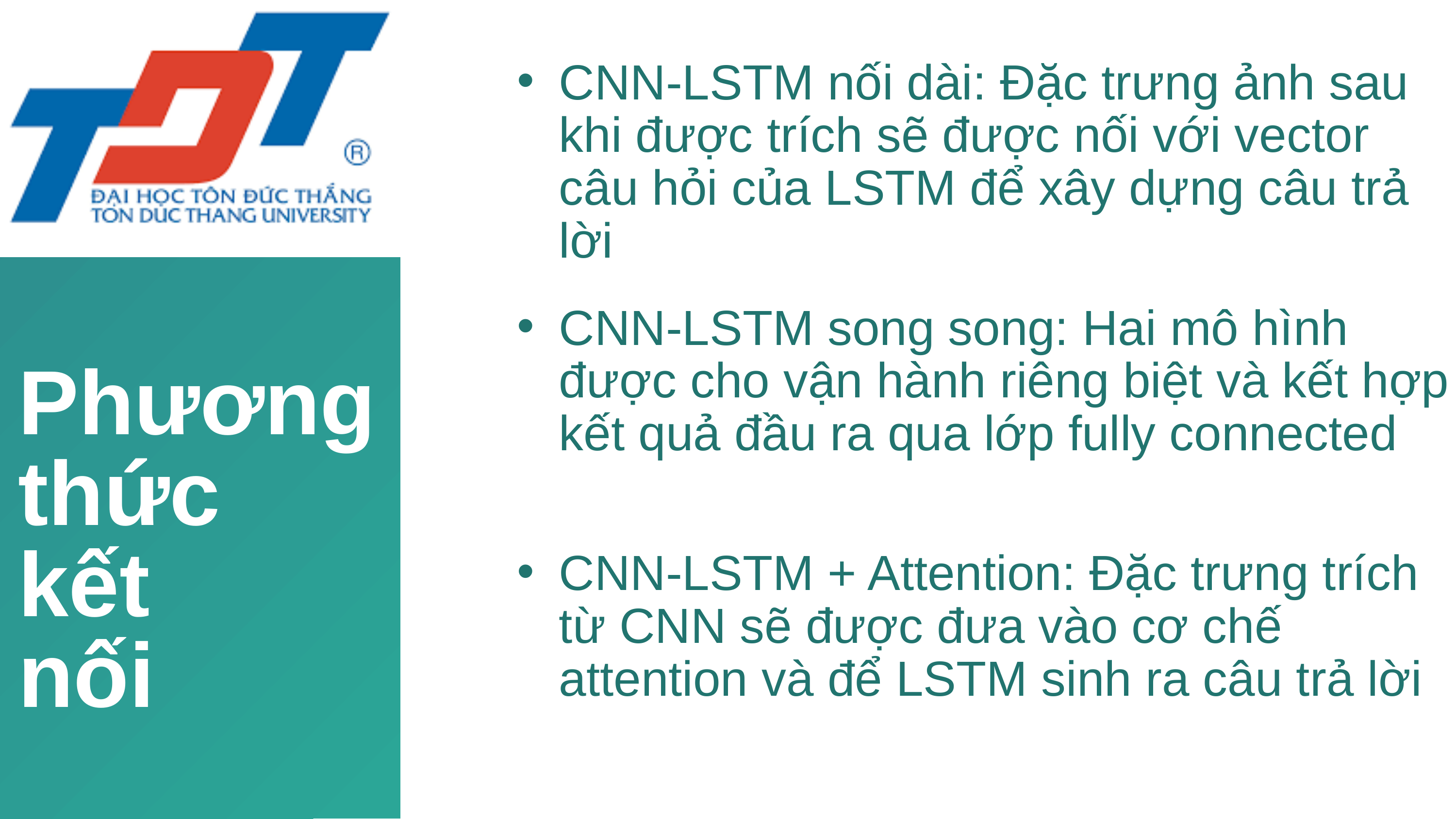

CNN-LSTM nối dài: Đặc trưng ảnh sau khi được trích sẽ được nối với vector câu hỏi của LSTM để xây dựng câu trả lời
CNN-LSTM song song: Hai mô hình được cho vận hành riêng biệt và kết hợp kết quả đầu ra qua lớp fully connected
Phương thức
kết
nối
CNN-LSTM + Attention: Đặc trưng trích từ CNN sẽ được đưa vào cơ chế attention và để LSTM sinh ra câu trả lời